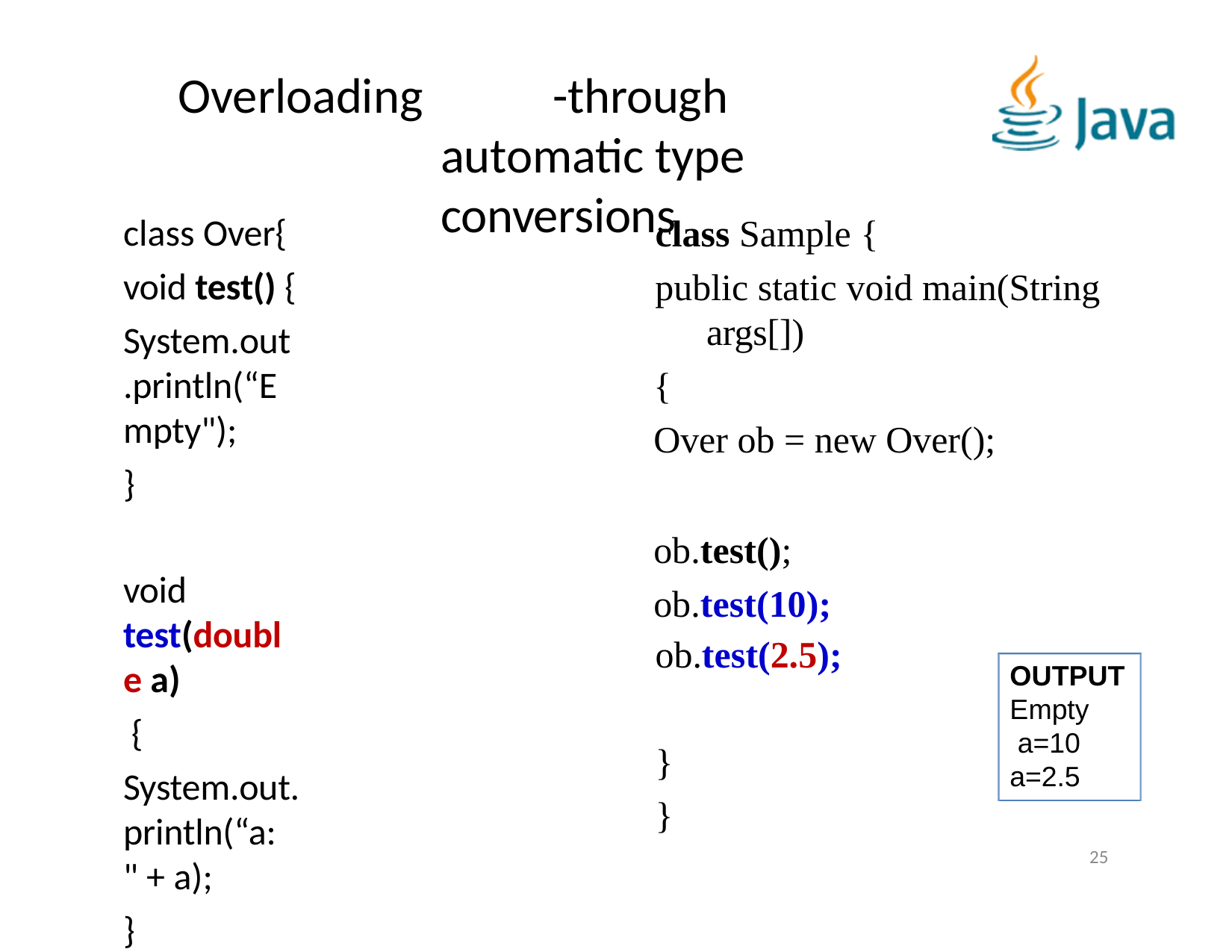

# Overloading		-through automatic type  conversions
class Over{  void test() {
System.out.println(“Empty");
}

void test(double a)
{
System.out.println(“a: " + a);
}
}
class Sample {
public static void main(String  args[])
{
Over ob = new Over();

ob.test();
ob.test(10);
ob.test(2.5);

OUTPUT
Empty  a=10  a=2.5
}
}
25